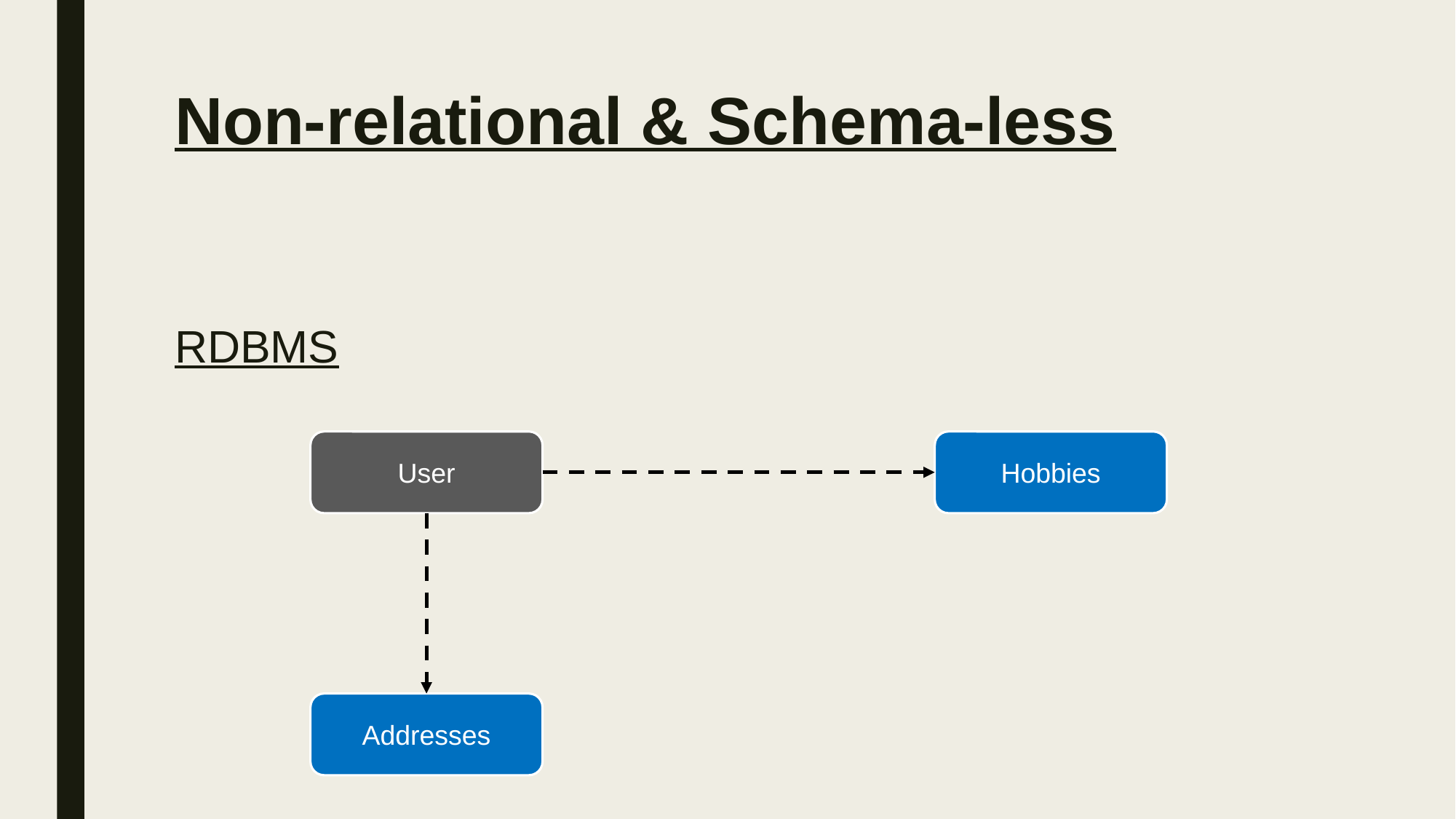

# Non-relational & Schema-less
RDBMS
User
Hobbies
Addresses